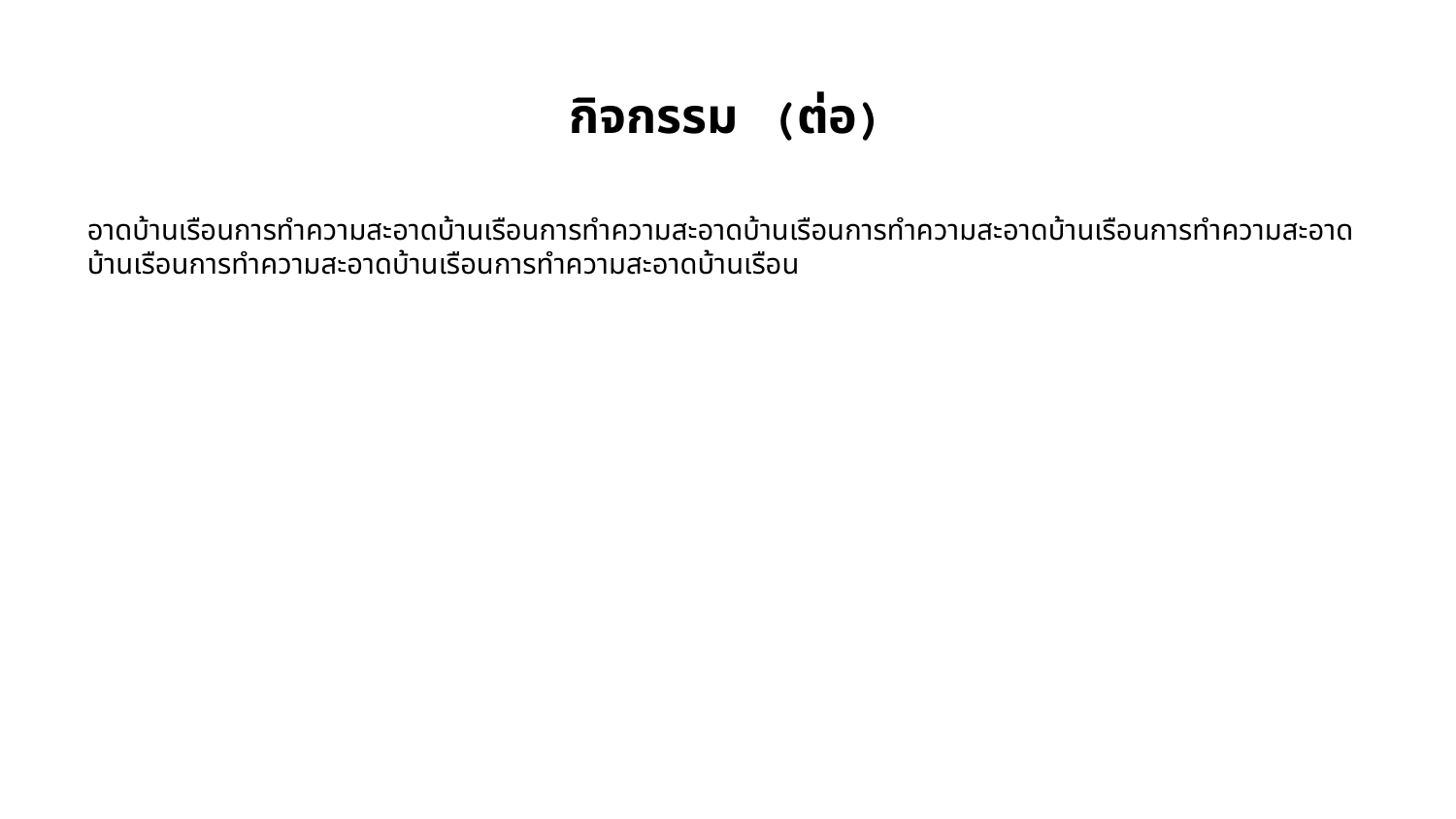

กิจกรรม (ต่อ)
อาดบ้านเรือนการทำความสะอาดบ้านเรือนการทำความสะอาดบ้านเรือนการทำความสะอาดบ้านเรือนการทำความสะอาดบ้านเรือนการทำความสะอาดบ้านเรือนการทำความสะอาดบ้านเรือน